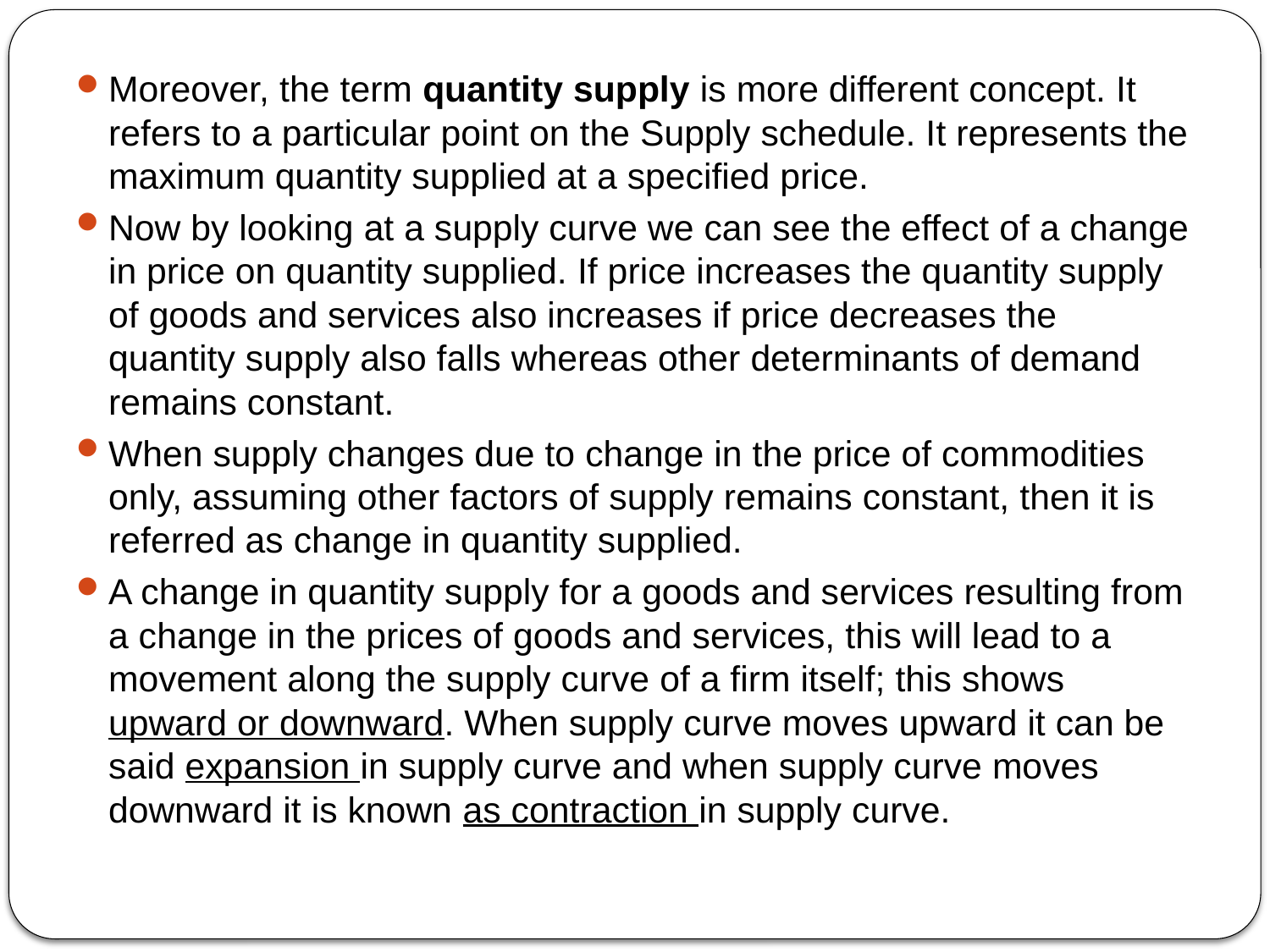

Moreover, the term quantity supply is more different concept. It refers to a particular point on the Supply schedule. It represents the maximum quantity supplied at a specified price.
Now by looking at a supply curve we can see the effect of a change in price on quantity supplied. If price increases the quantity supply of goods and services also increases if price decreases the quantity supply also falls whereas other determinants of demand remains constant.
When supply changes due to change in the price of commodities only, assuming other factors of supply remains constant, then it is referred as change in quantity supplied.
A change in quantity supply for a goods and services resulting from a change in the prices of goods and services, this will lead to a movement along the supply curve of a firm itself; this shows upward or downward. When supply curve moves upward it can be said expansion in supply curve and when supply curve moves downward it is known as contraction in supply curve.